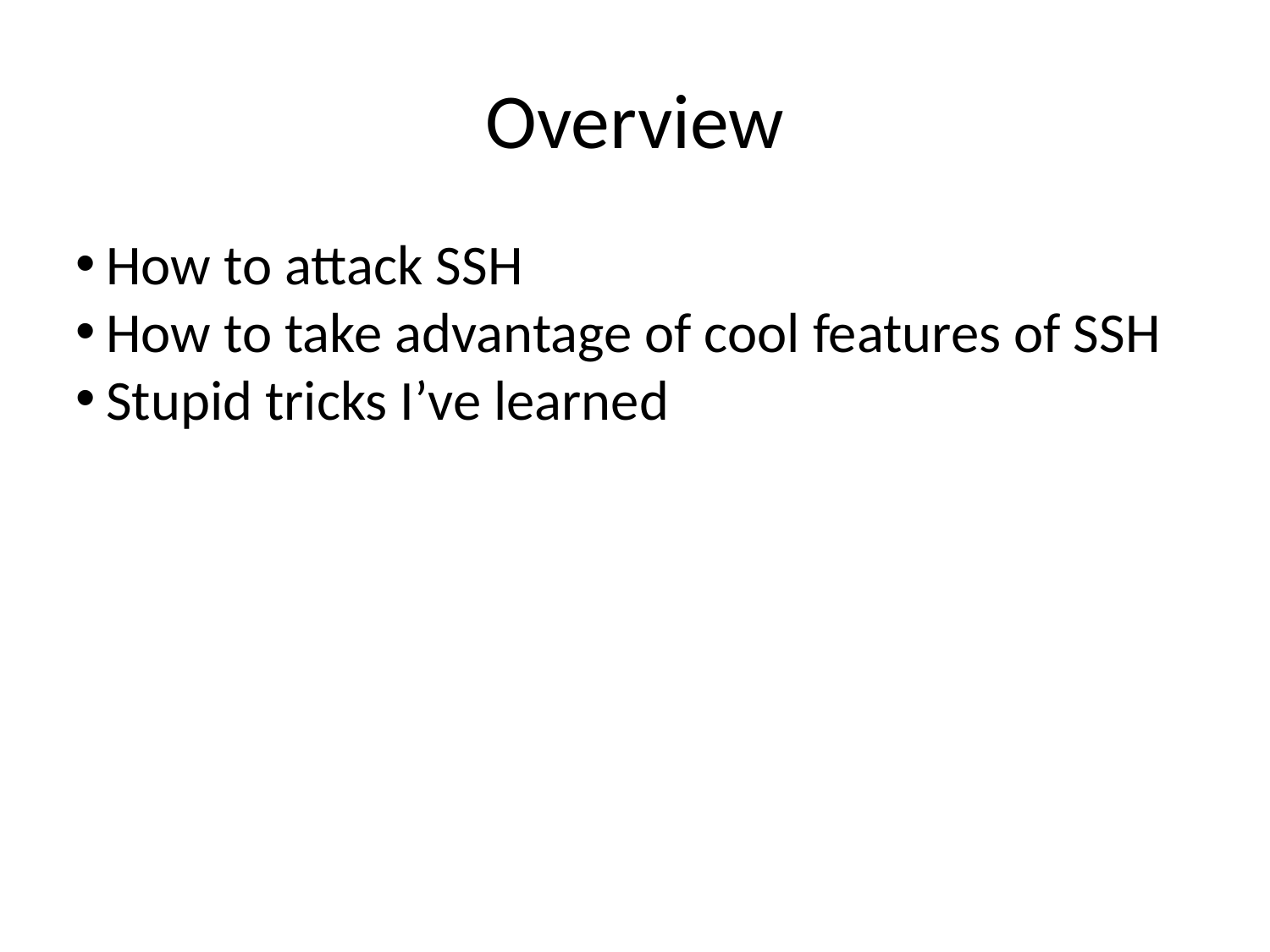

Overview
How to attack SSH
How to take advantage of cool features of SSH
Stupid tricks I’ve learned